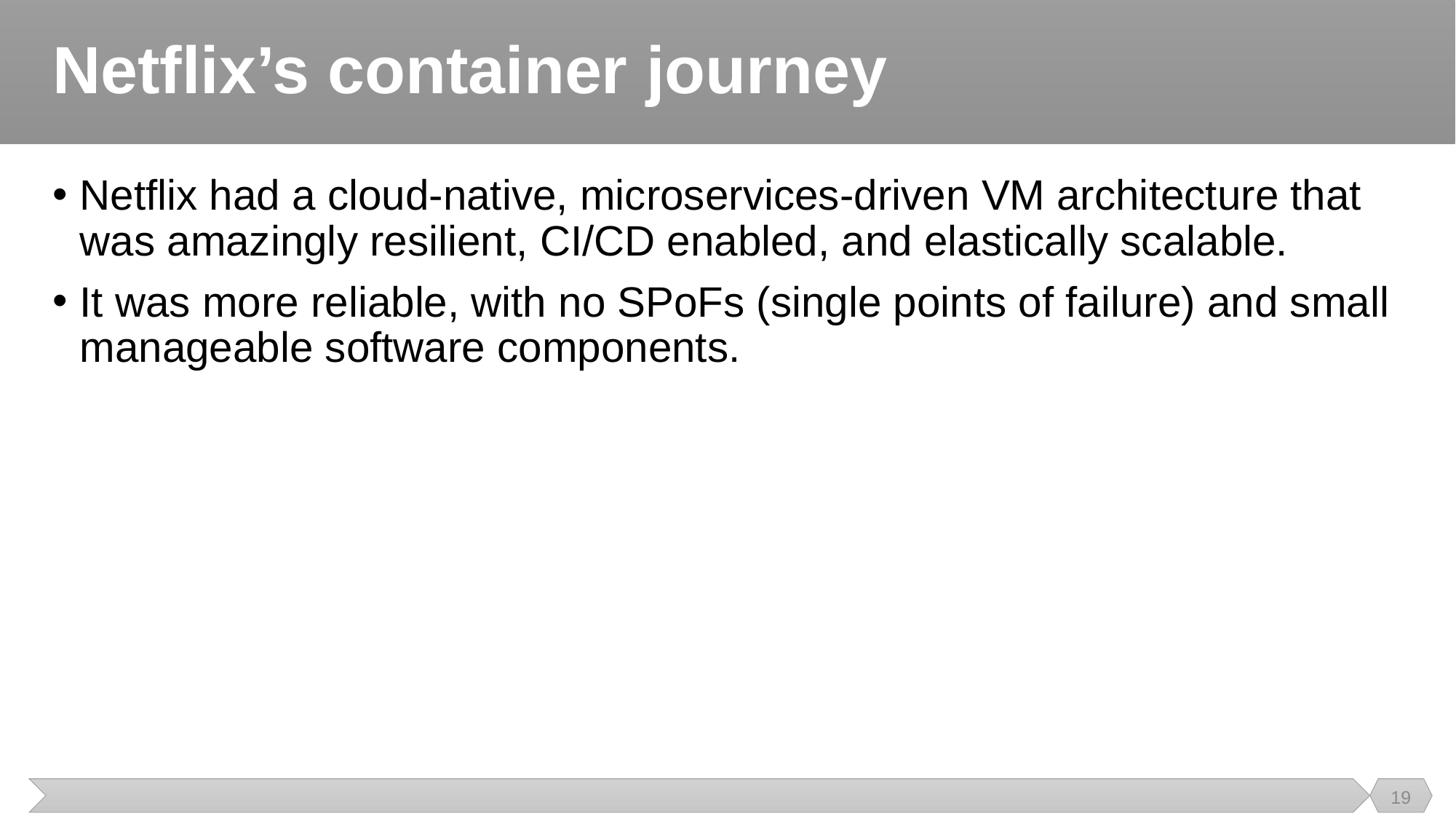

# Netflix’s container journey
Netflix had a cloud-native, microservices-driven VM architecture that was amazingly resilient, CI/CD enabled, and elastically scalable.
It was more reliable, with no SPoFs (single points of failure) and small manageable software components.
19